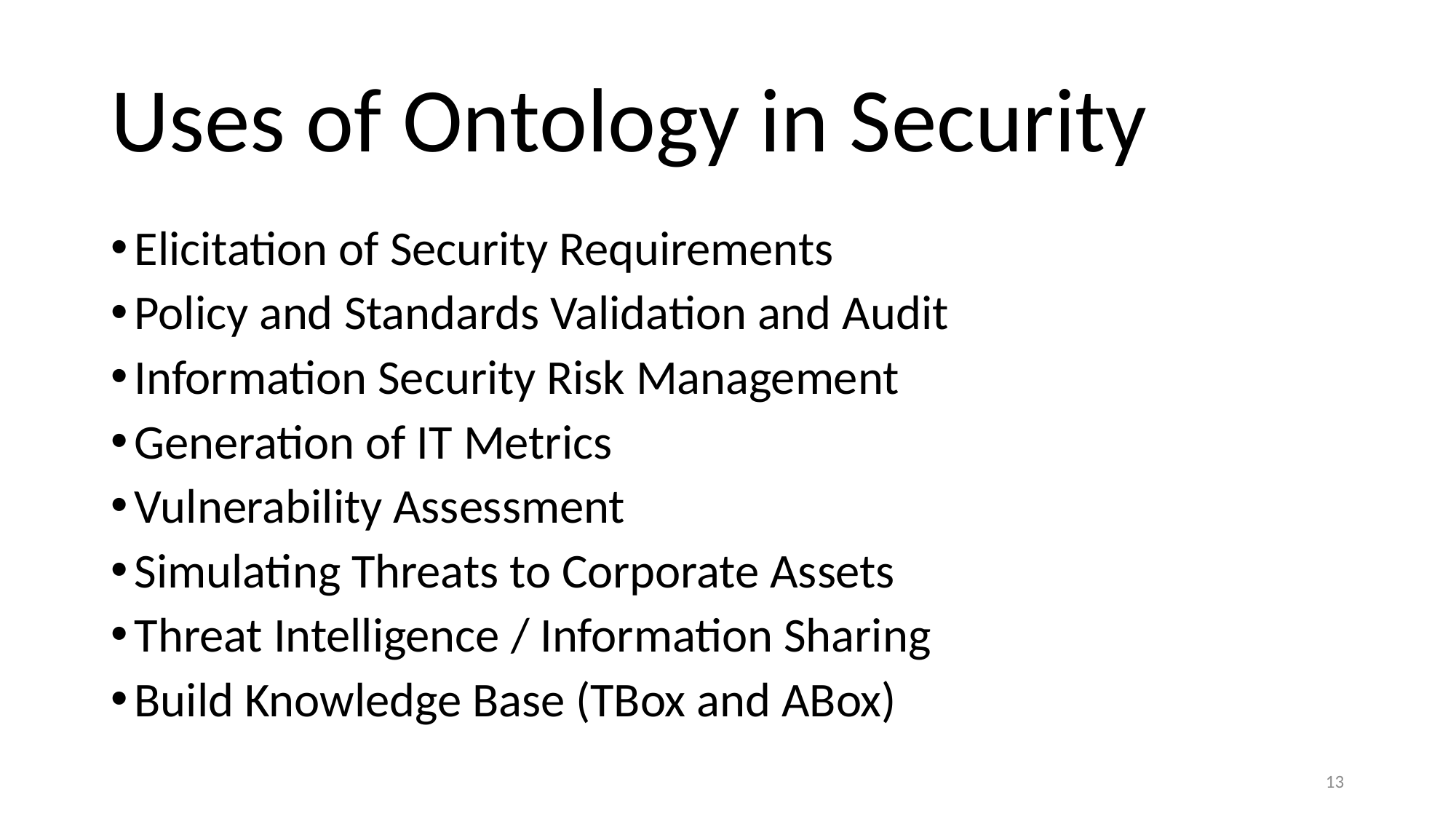

# Uses of Ontology in Security
Elicitation of Security Requirements
Policy and Standards Validation and Audit
Information Security Risk Management
Generation of IT Metrics
Vulnerability Assessment
Simulating Threats to Corporate Assets
Threat Intelligence / Information Sharing
Build Knowledge Base (TBox and ABox)
13